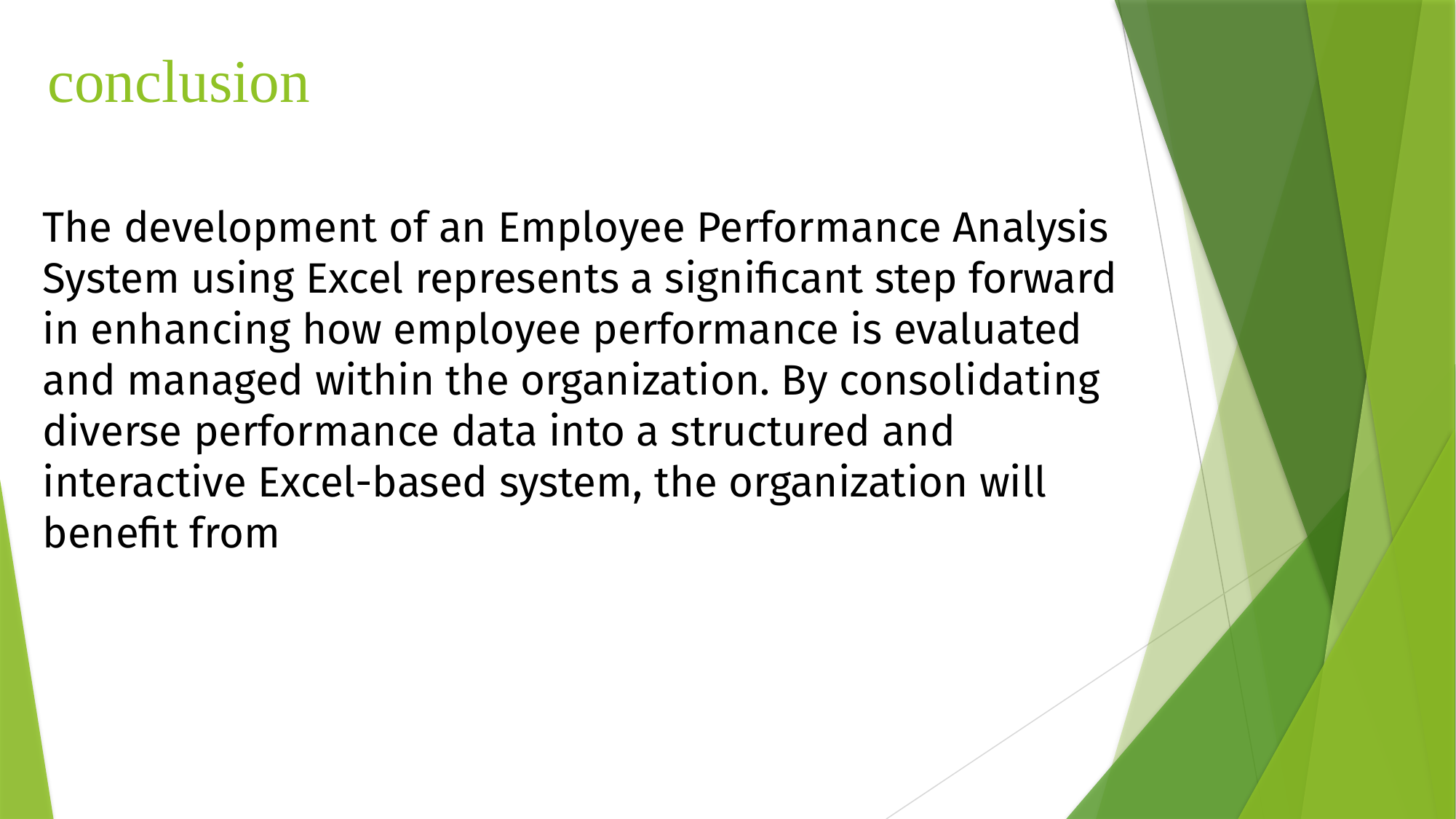

# conclusion
The development of an Employee Performance Analysis System using Excel represents a significant step forward in enhancing how employee performance is evaluated and managed within the organization. By consolidating diverse performance data into a structured and interactive Excel-based system, the organization will benefit from